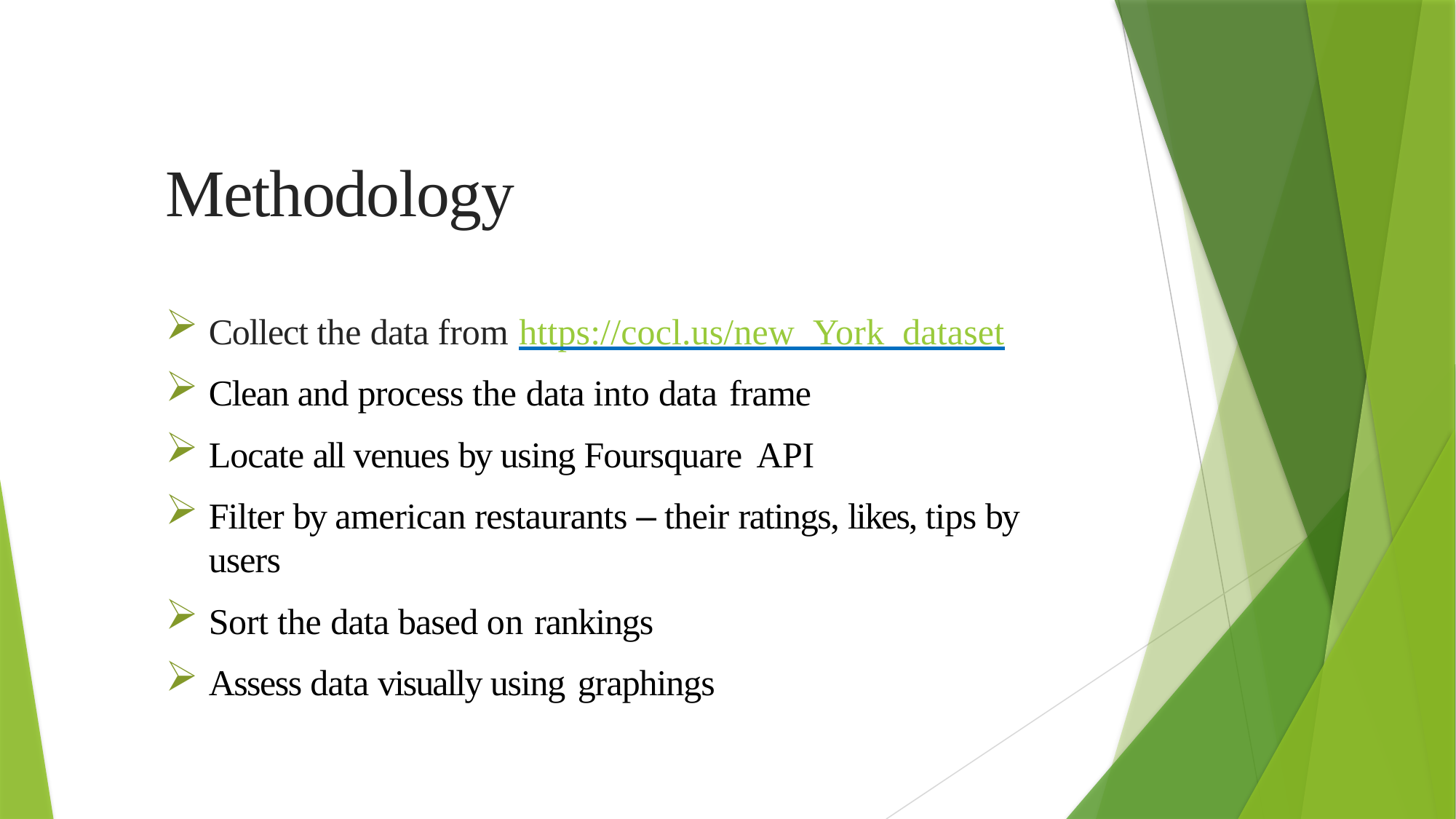

# Methodology
Collect the data from https://cocl.us/new_York_dataset
Clean and process the data into data frame
Locate all venues by using Foursquare API
Filter by american restaurants – their ratings, likes, tips by users
Sort the data based on rankings
Assess data visually using graphings